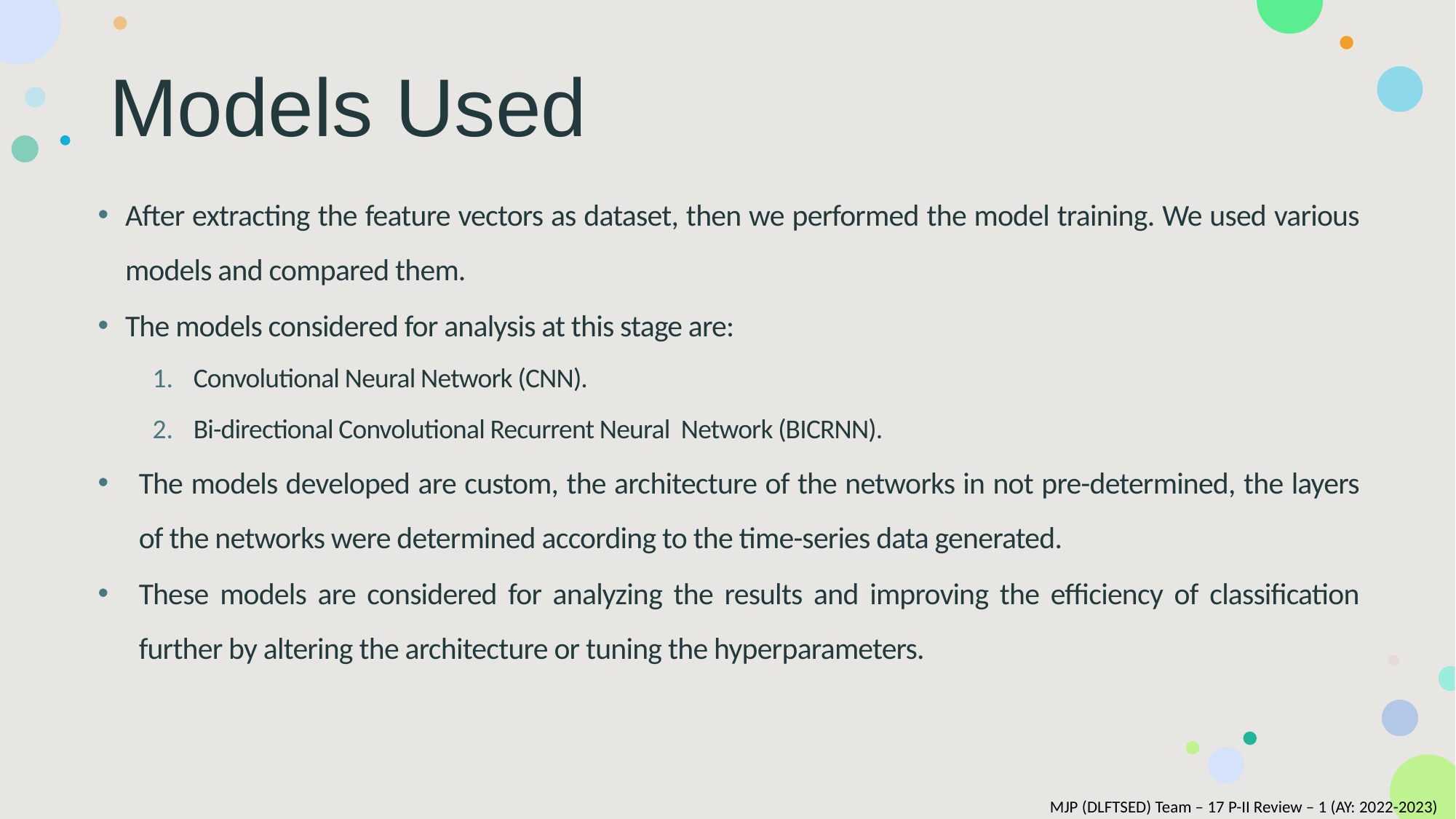

# Models Used
After extracting the feature vectors as dataset, then we performed the model training. We used various models and compared them.
The models considered for analysis at this stage are:
Convolutional Neural Network (CNN).
Bi-directional Convolutional Recurrent Neural  Network (BICRNN).
The models developed are custom, the architecture of the networks in not pre-determined, the layers of the networks were determined according to the time-series data generated.
These models are considered for analyzing the results and improving the efficiency of classification further by altering the architecture or tuning the hyperparameters.

MJP (DLFTSED) Team – 17 P-II Review – 1 (AY: 2022-2023)